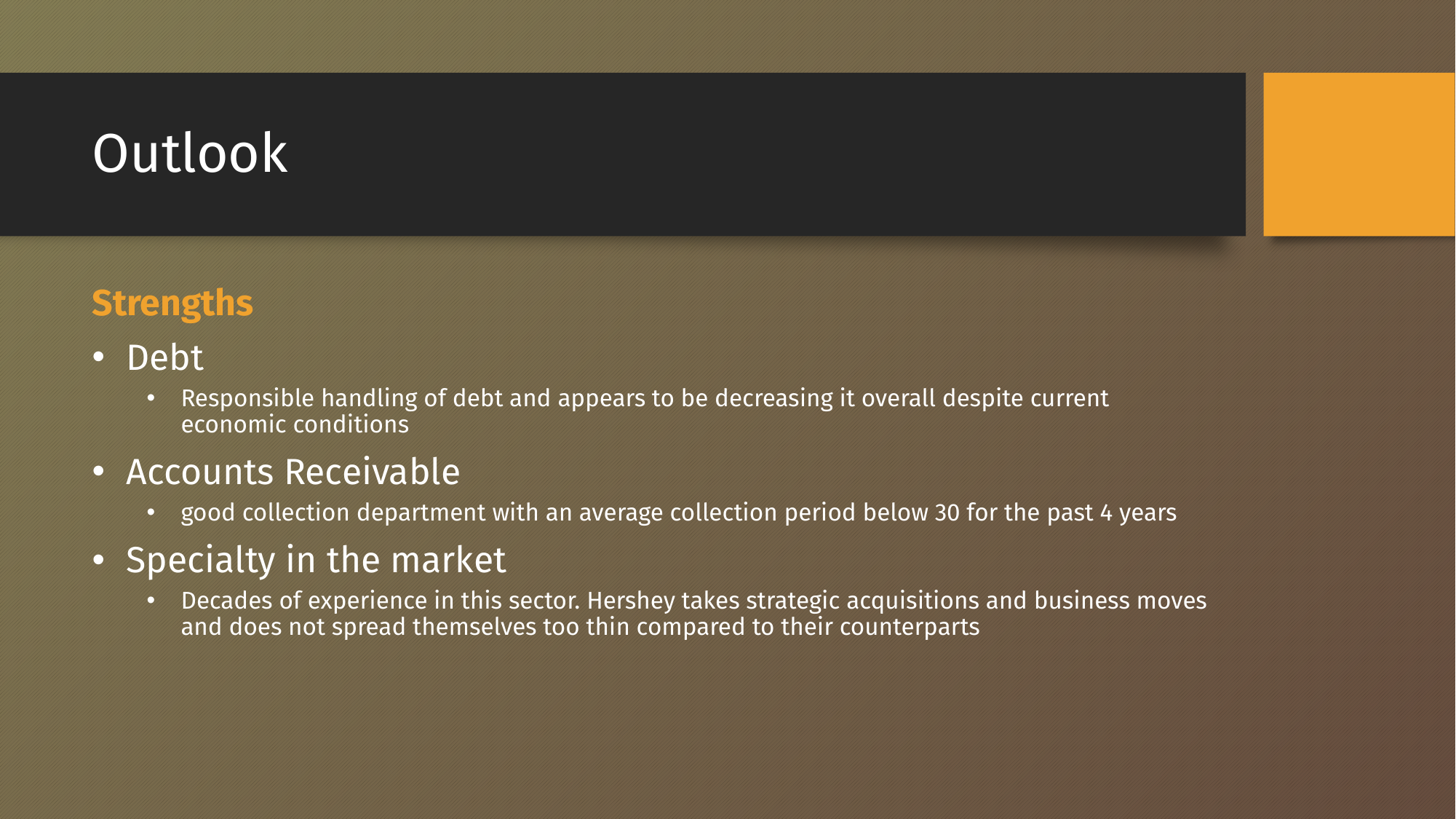

# Outlook
Strengths
Debt
Responsible handling of debt and appears to be decreasing it overall despite current economic conditions
Accounts Receivable
good collection department with an average collection period below 30 for the past 4 years
Specialty in the market
Decades of experience in this sector. Hershey takes strategic acquisitions and business moves and does not spread themselves too thin compared to their counterparts